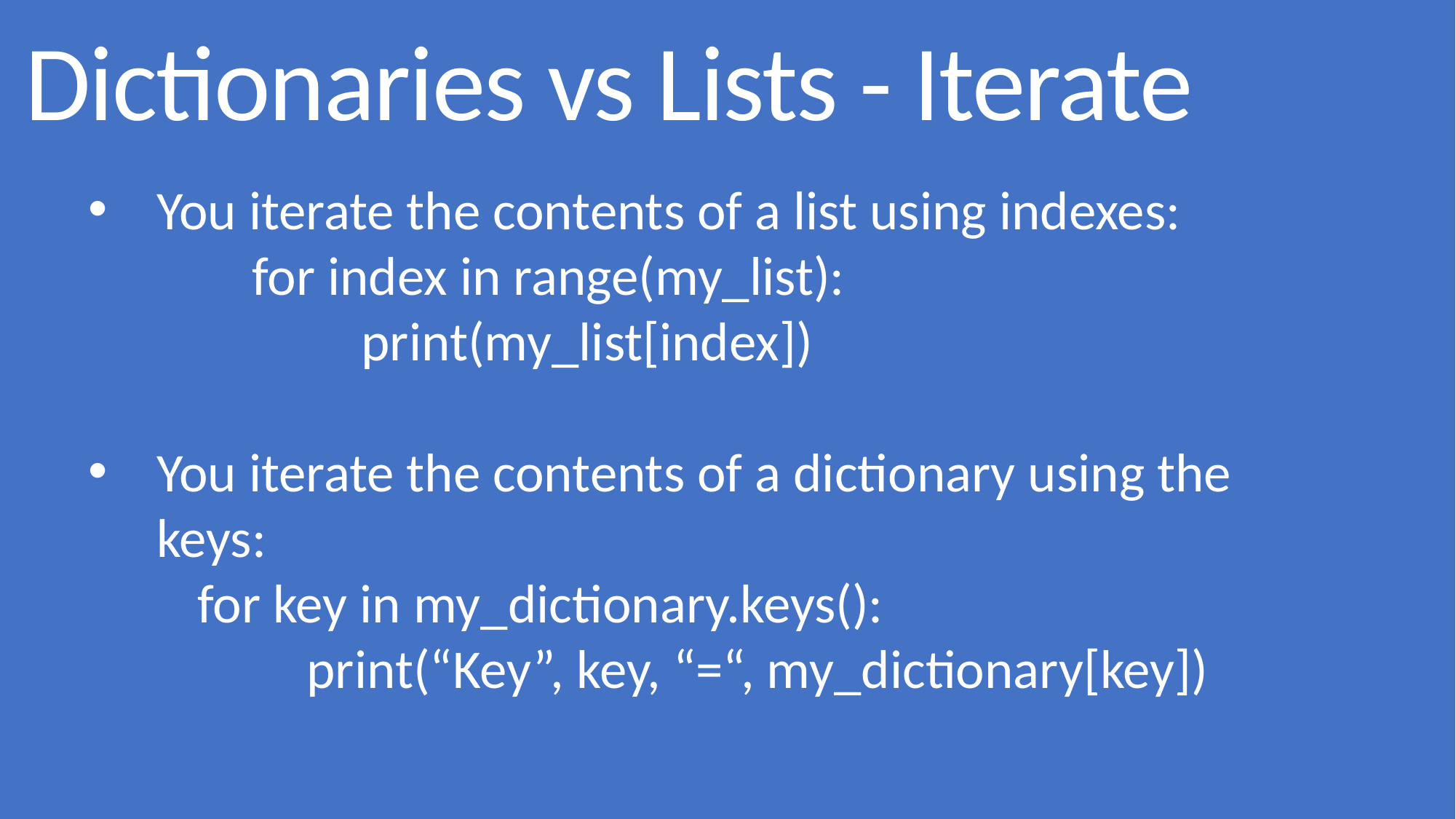

# Dictionaries vs Lists - Iterate
You iterate the contents of a list using indexes:
	for index in range(my_list):
		print(my_list[index])

You iterate the contents of a dictionary using the keys:
	for key in my_dictionary.keys():
		print(“Key”, key, “=“, my_dictionary[key])